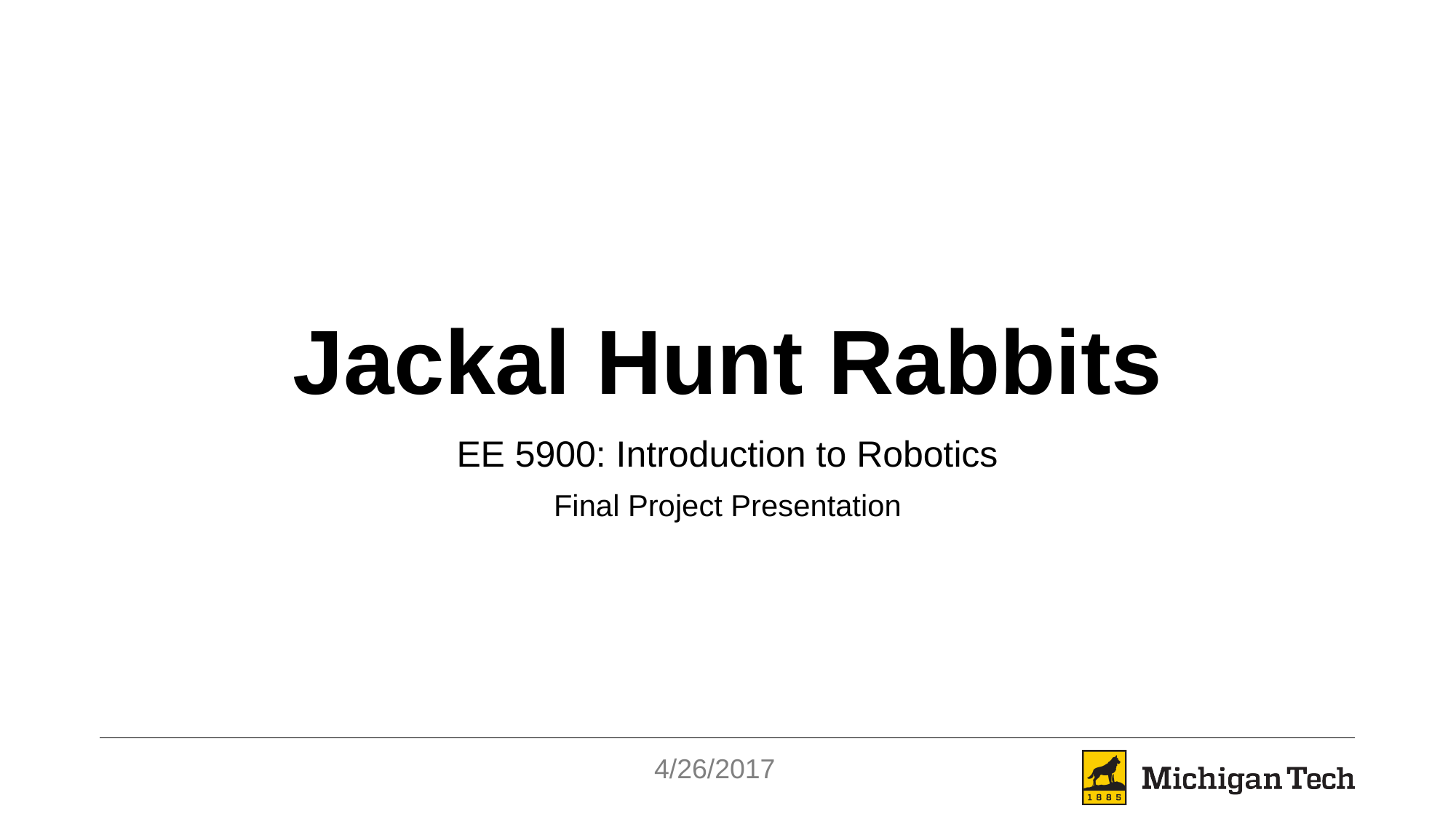

# Jackal Hunt Rabbits
EE 5900: Introduction to Robotics
Final Project Presentation
4/26/2017